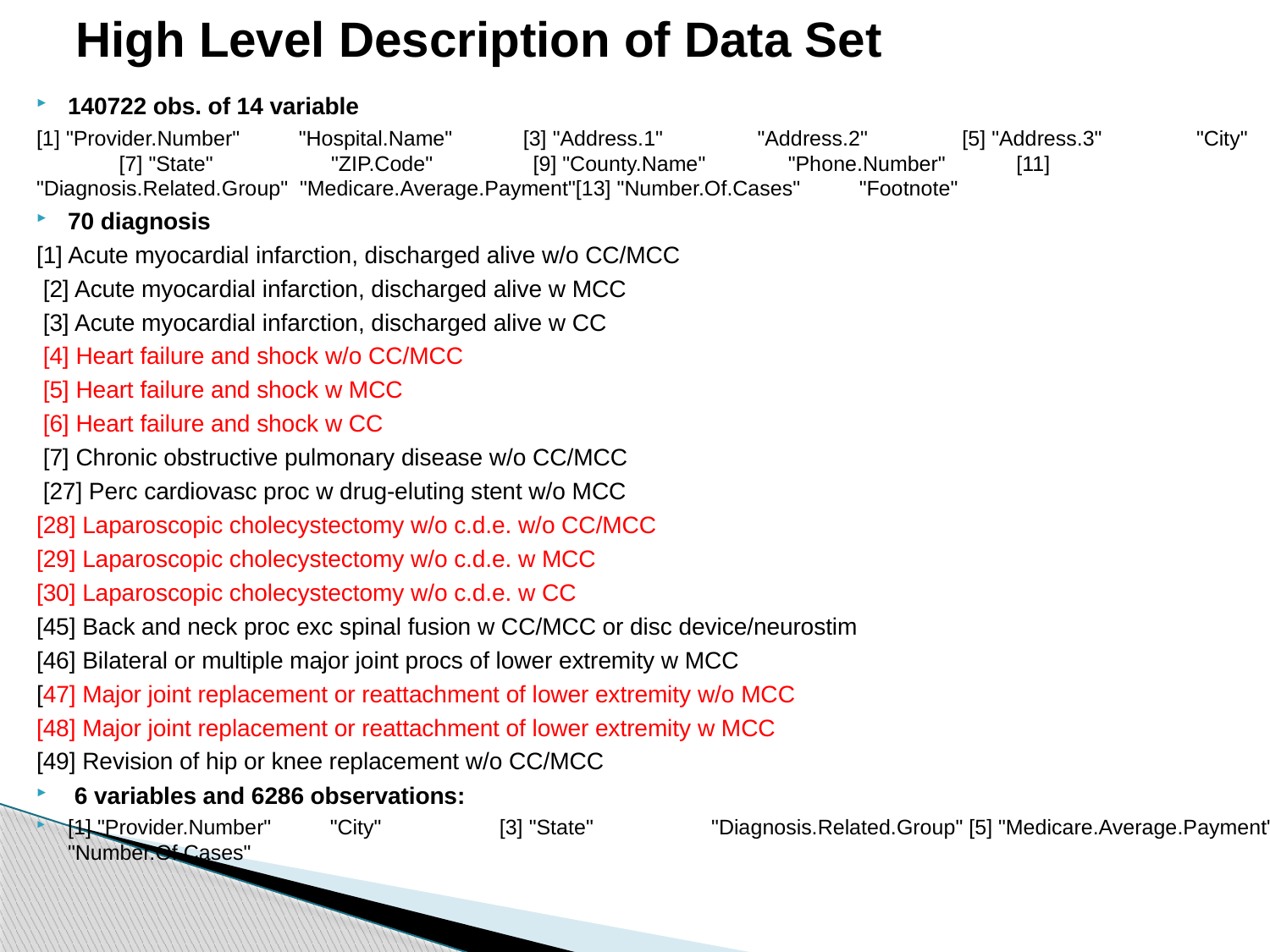

# High Level Description of Data Set
140722 obs. of 14 variable
[1] "Provider.Number"          "Hospital.Name"            [3] "Address.1"                "Address.2"                [5] "Address.3"                "City"                     [7] "State"                    "ZIP.Code"                 [9] "County.Name"              "Phone.Number"            [11] "Diagnosis.Related.Group"  "Medicare.Average.Payment"[13] "Number.Of.Cases"          "Footnote"
70 diagnosis
[1] Acute myocardial infarction, discharged alive w/o CC/MCC
 [2] Acute myocardial infarction, discharged alive w MCC
 [3] Acute myocardial infarction, discharged alive w CC
 [4] Heart failure and shock w/o CC/MCC
 [5] Heart failure and shock w MCC
 [6] Heart failure and shock w CC
 [7] Chronic obstructive pulmonary disease w/o CC/MCC
 [27] Perc cardiovasc proc w drug-eluting stent w/o MCC
[28] Laparoscopic cholecystectomy w/o c.d.e. w/o CC/MCC
[29] Laparoscopic cholecystectomy w/o c.d.e. w MCC
[30] Laparoscopic cholecystectomy w/o c.d.e. w CC
[45] Back and neck proc exc spinal fusion w CC/MCC or disc device/neurostim
[46] Bilateral or multiple major joint procs of lower extremity w MCC
[47] Major joint replacement or reattachment of lower extremity w/o MCC
[48] Major joint replacement or reattachment of lower extremity w MCC
[49] Revision of hip or knee replacement w/o CC/MCC
 6 variables and 6286 observations:
[1] "Provider.Number"          "City"                    [3] "State"                    "Diagnosis.Related.Group" [5] "Medicare.Average.Payment" "Number.Of.Cases"